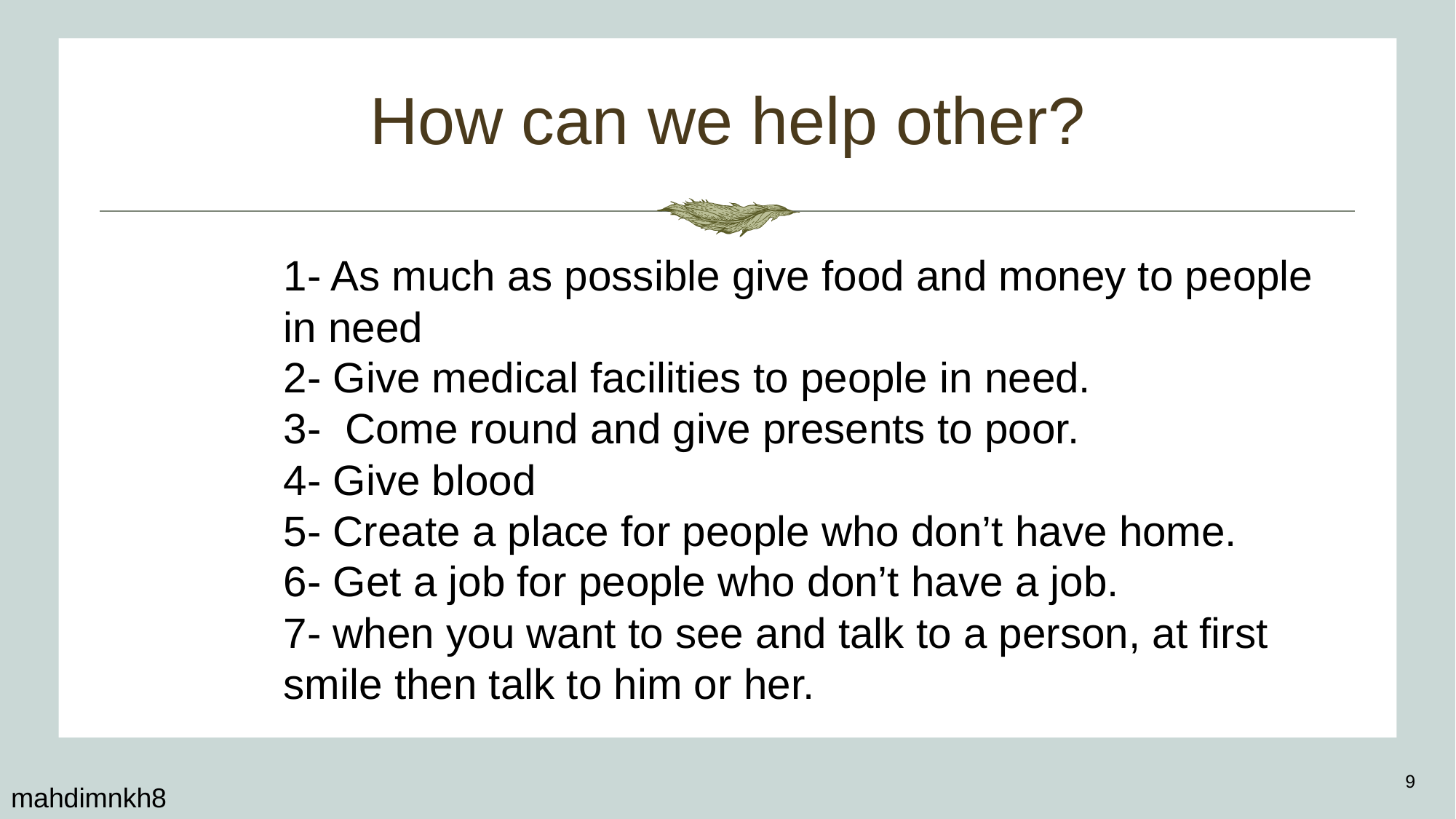

# How can we help other?
1- As much as possible give food and money to people in need
2- Give medical facilities to people in need.
3-  Come round and give presents to poor.
4- Give blood
5- Create a place for people who don’t have home.
6- Get a job for people who don’t have a job.
7- when you want to see and talk to a person, at first smile then talk to him or her.
9
mahdimnkh81​